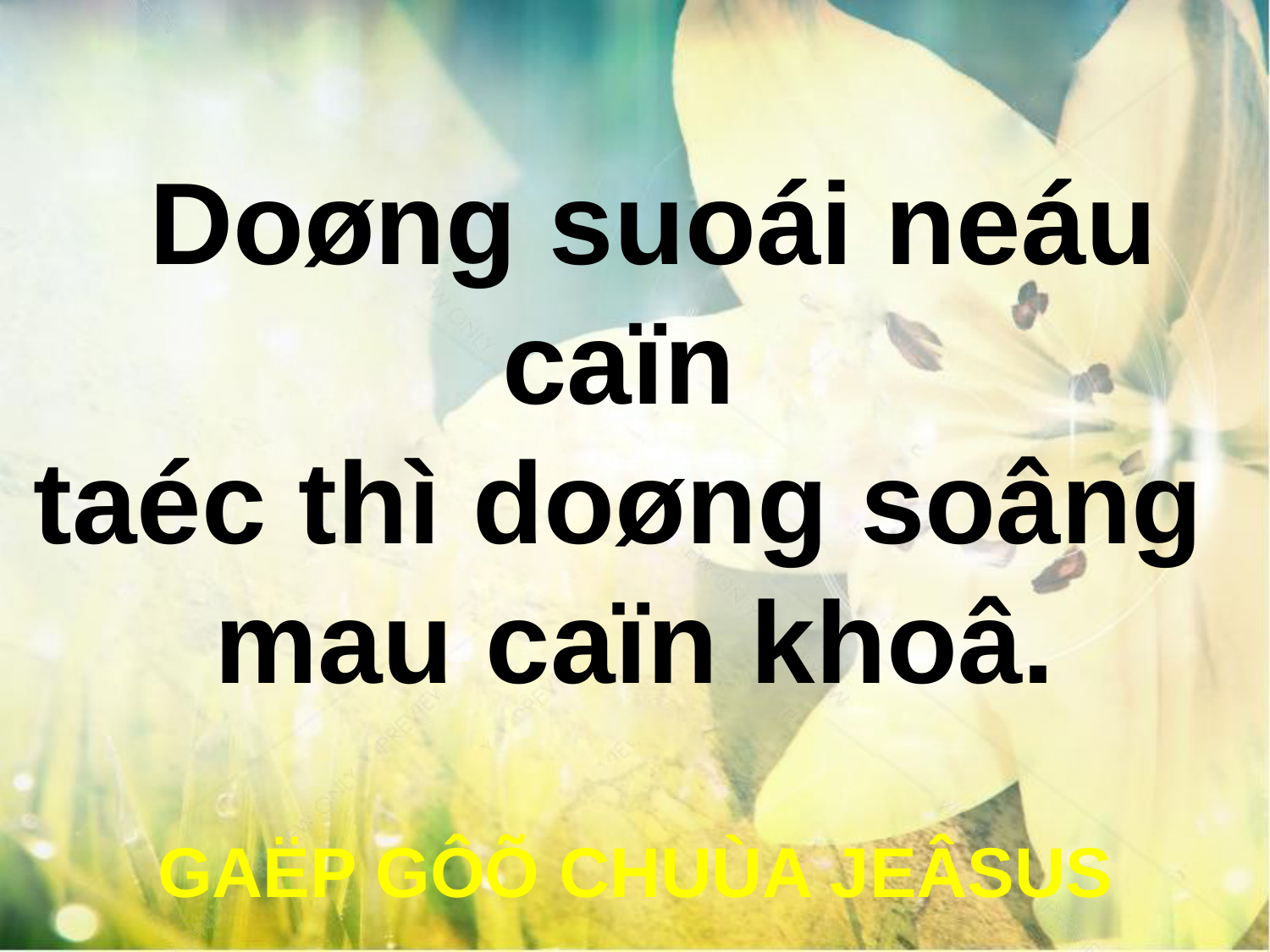

Doøng suoái neáu caïn
taéc thì doøng soâng
mau caïn khoâ.
GAËP GÔÕ CHUÙA JEÂSUS